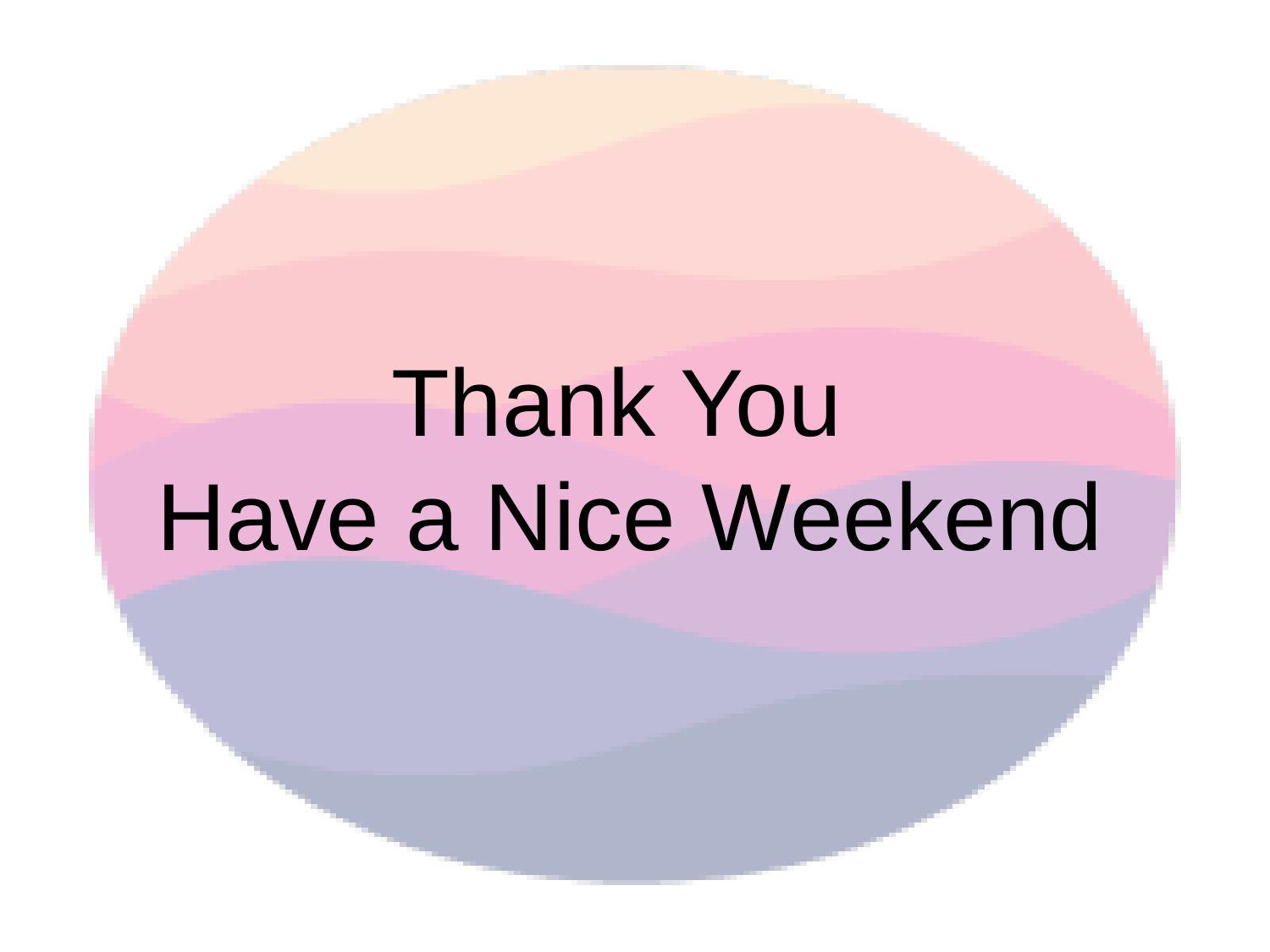

# Thank You Have a Nice Weekend